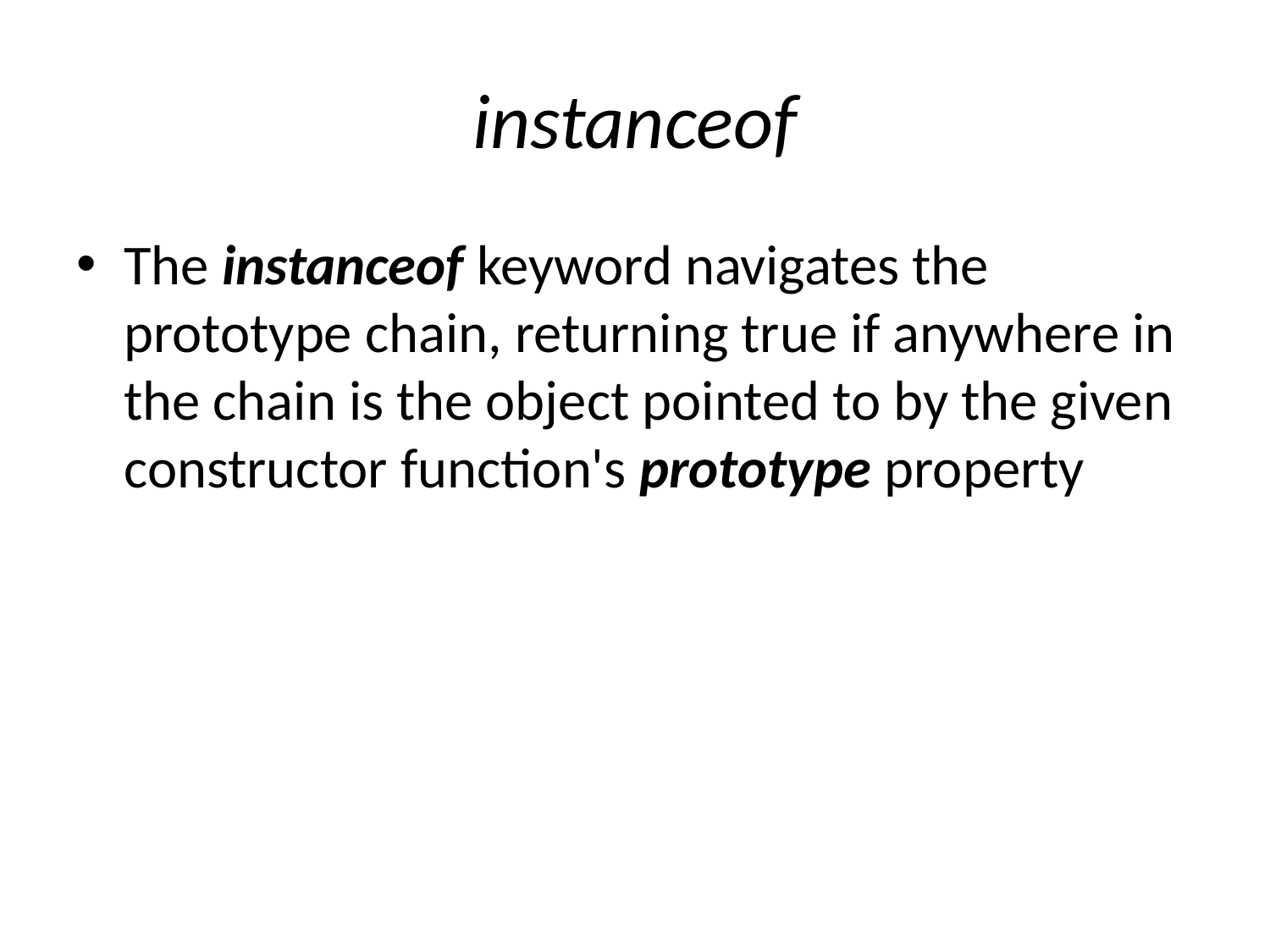

# instanceof
The instanceof keyword navigates the prototype chain, returning true if anywhere in the chain is the object pointed to by the given constructor function's prototype property